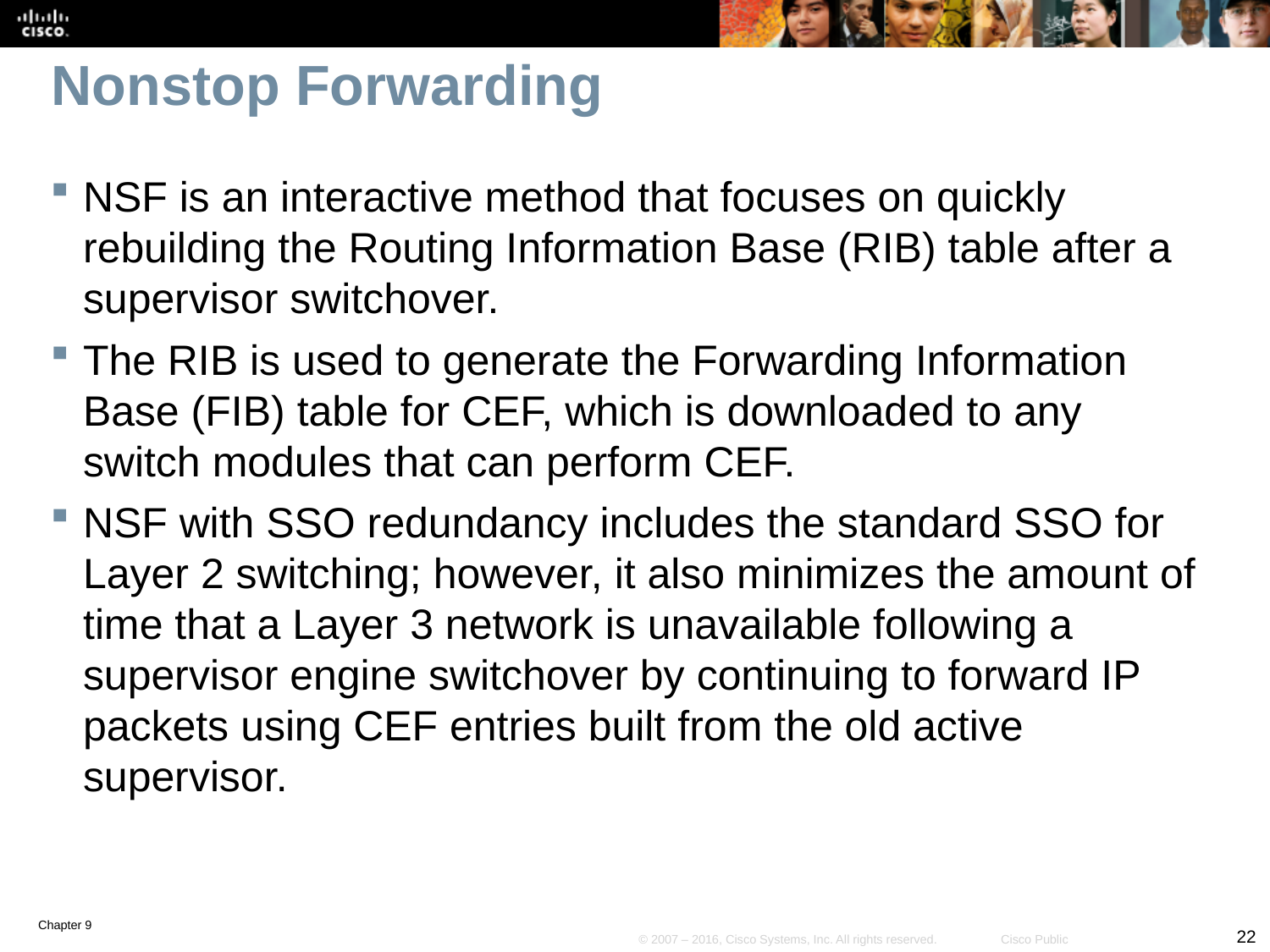

# Nonstop Forwarding
NSF is an interactive method that focuses on quickly rebuilding the Routing Information Base (RIB) table after a supervisor switchover.
The RIB is used to generate the Forwarding Information Base (FIB) table for CEF, which is downloaded to any switch modules that can perform CEF.
NSF with SSO redundancy includes the standard SSO for Layer 2 switching; however, it also minimizes the amount of time that a Layer 3 network is unavailable following a supervisor engine switchover by continuing to forward IP packets using CEF entries built from the old active supervisor.